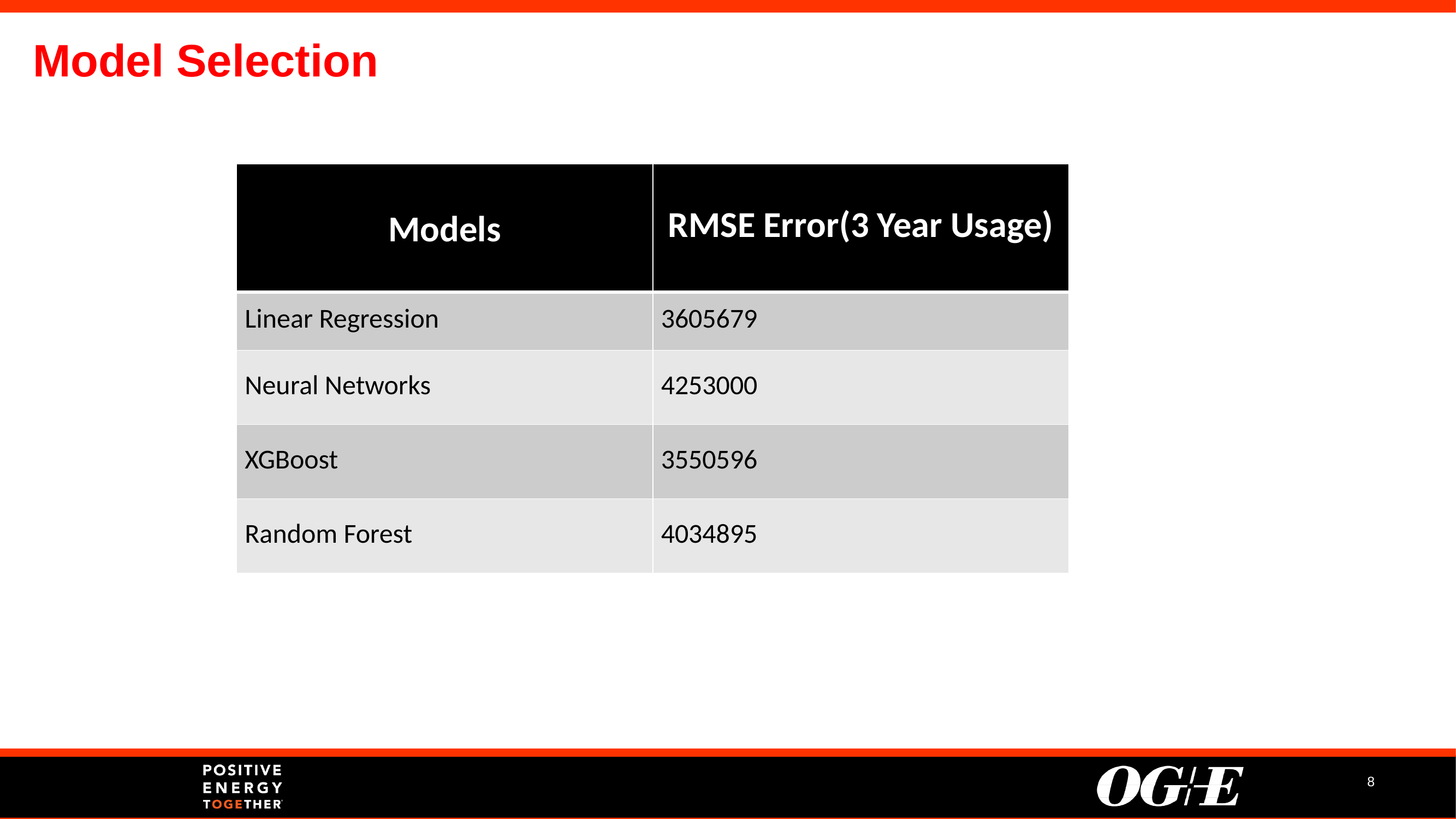

Model Selection
| Models | RMSE Error(3 Year Usage) |
| --- | --- |
| Linear Regression | 3605679 |
| Neural Networks | 4253000 |
| XGBoost | 3550596 |
| Random Forest | 4034895 |
8